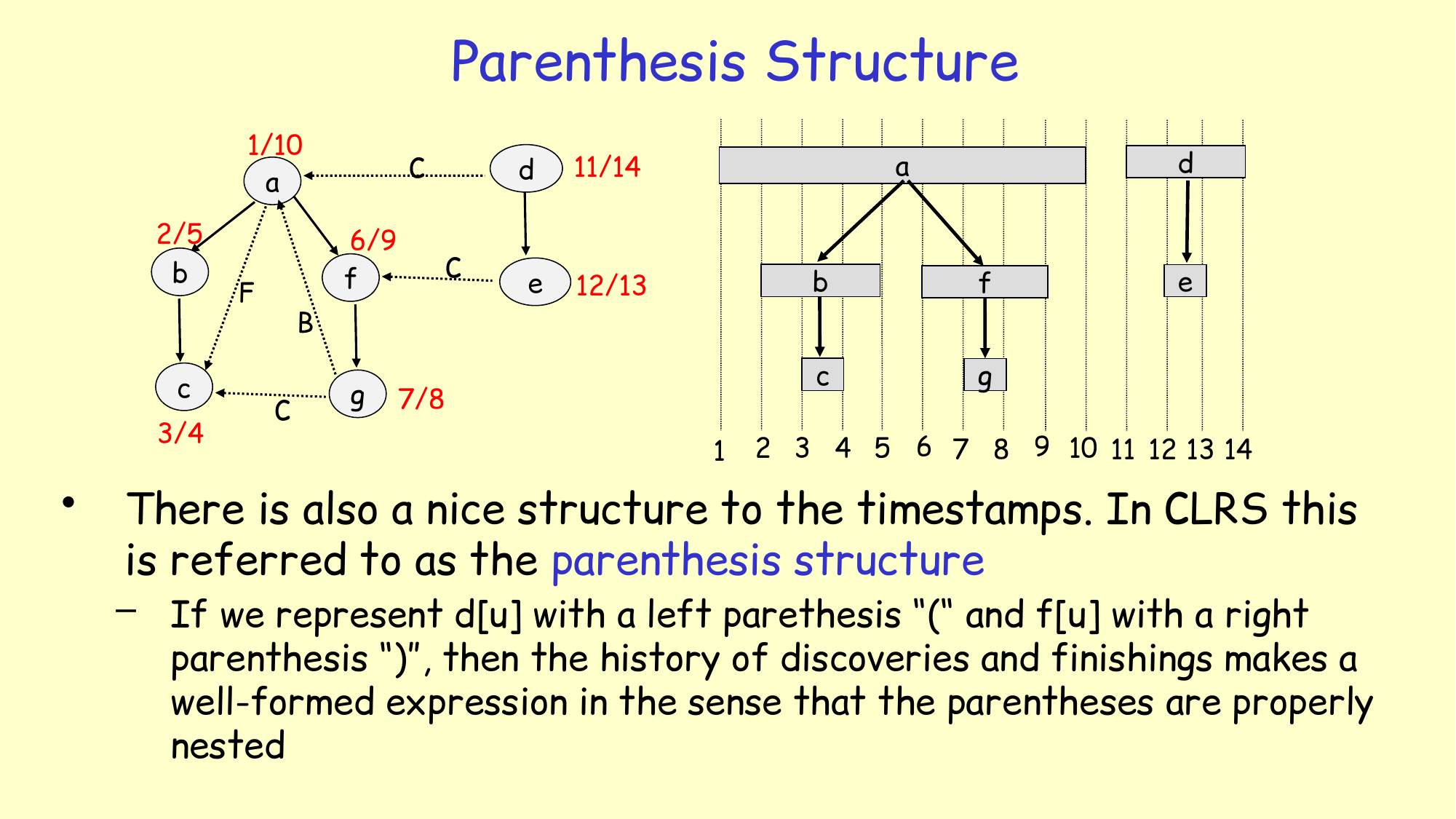

# Parenthesis Structure

1/10
11/14
d
C
a

2/5
6/9
C
b
f
e
12/13
F

B

c
g
7/8
C

3/4
d
a

b
e
f

c
g
9
6
10
5
4
2
3
7
8
11
12
13
14
1
There is also a nice structure to the timestamps. In CLRS this is referred to as the parenthesis structure
If we represent d[u] with a left parethesis “(“ and f[u] with a right parenthesis “)”, then the history of discoveries and finishings makes a well-formed expression in the sense that the parentheses are properly nested